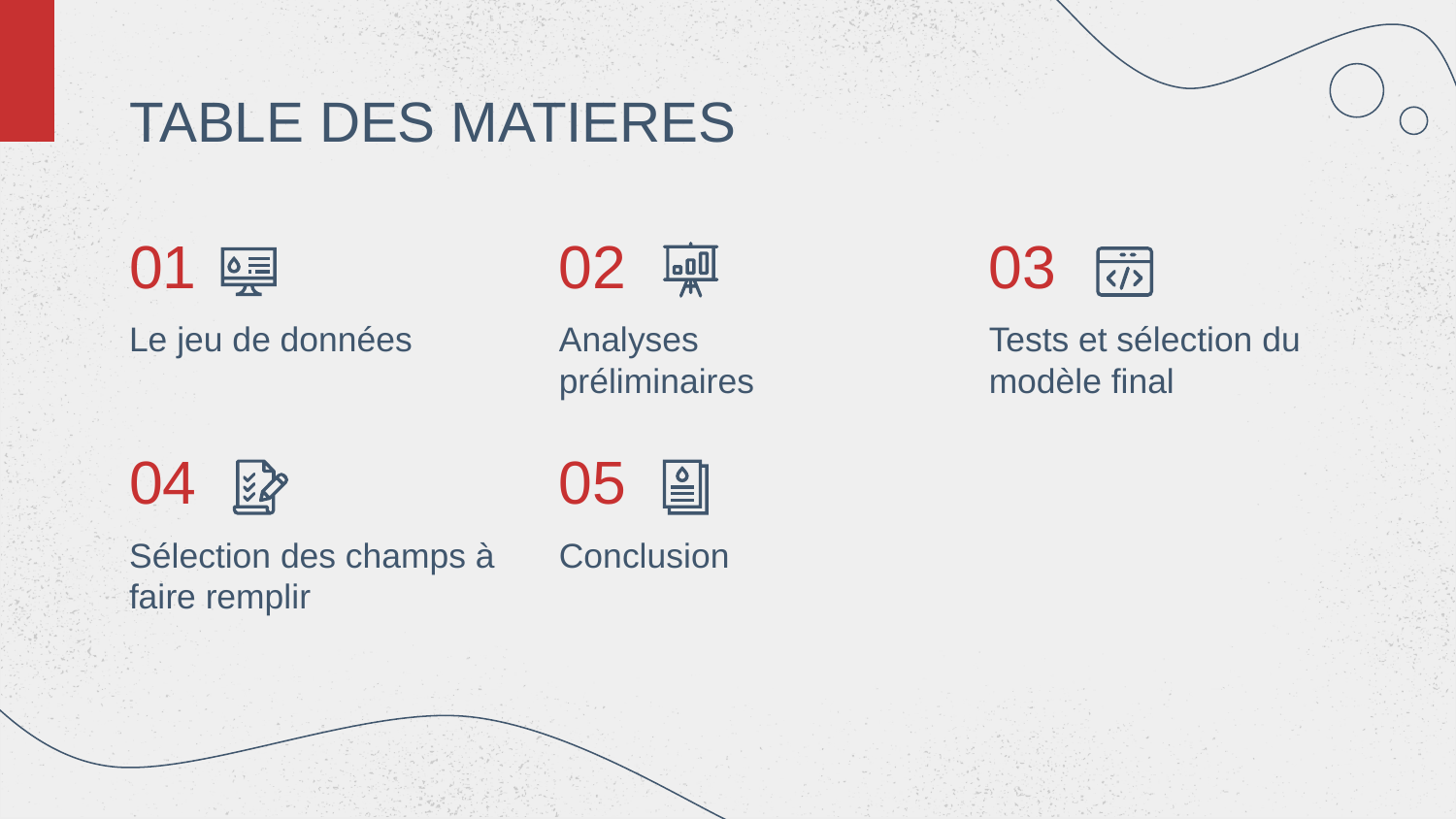

# TABLE DES MATIERES

01
02
03

Le jeu de données
Analyses préliminaires
Tests et sélection du modèle final

04
05
Sélection des champs à faire remplir
Conclusion